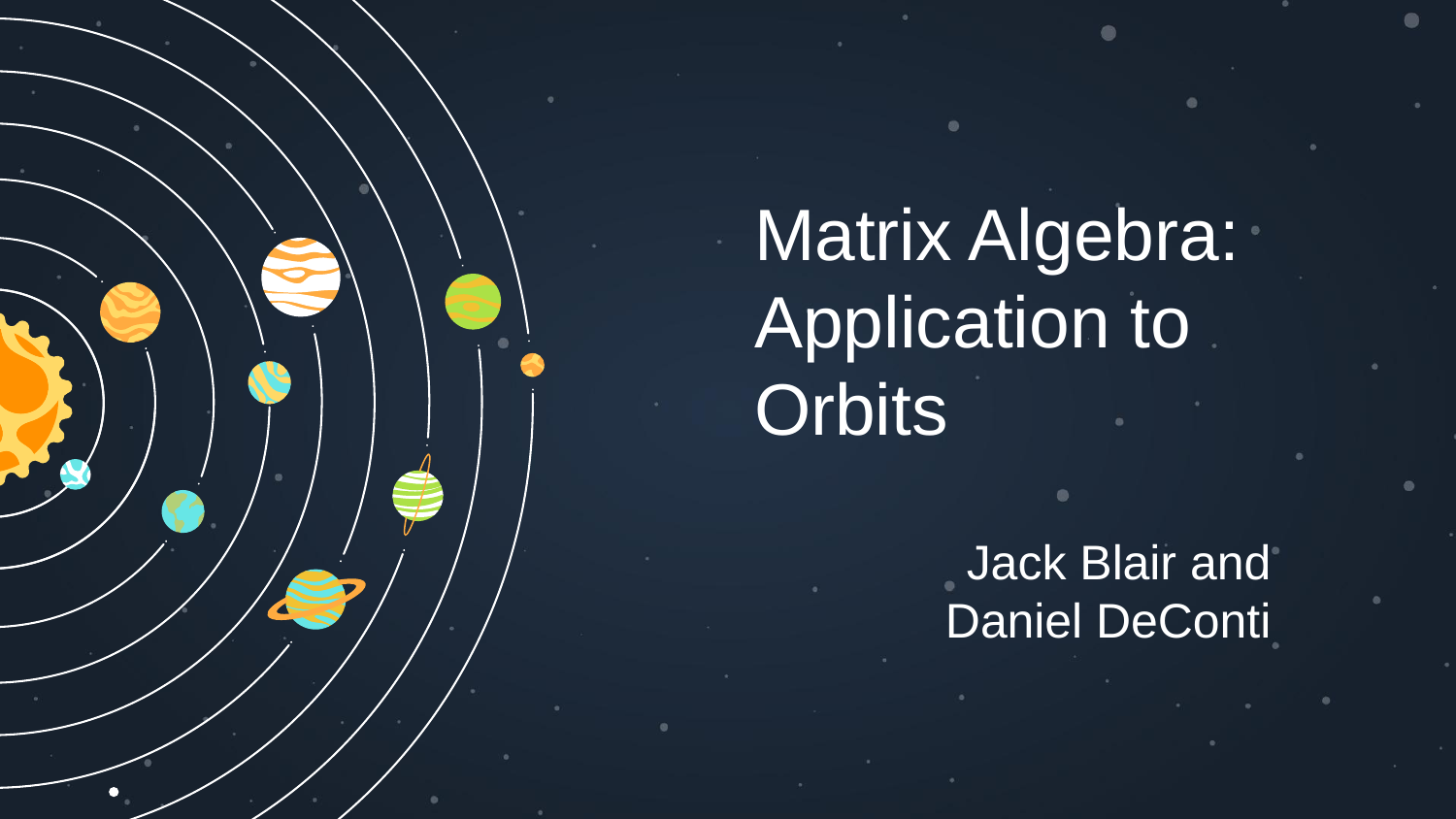

# Matrix Algebra: Application to Orbits
Jack Blair and Daniel DeConti